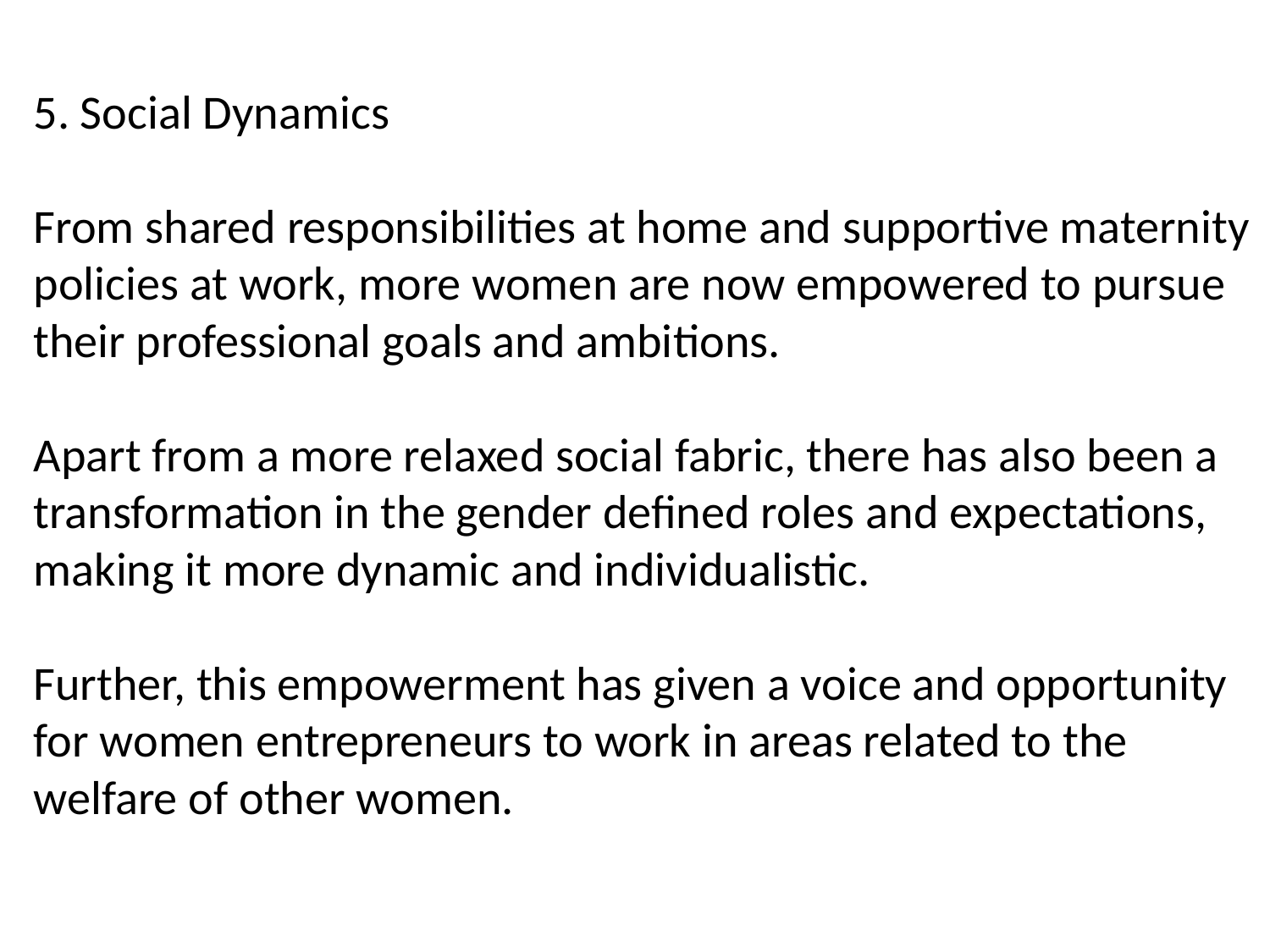

5. Social Dynamics

From shared responsibilities at home and supportive maternity policies at work, more women are now empowered to pursue their professional goals and ambitions.

Apart from a more relaxed social fabric, there has also been a transformation in the gender defined roles and expectations, making it more dynamic and individualistic.

Further, this empowerment has given a voice and opportunity for women entrepreneurs to work in areas related to the welfare of other women.